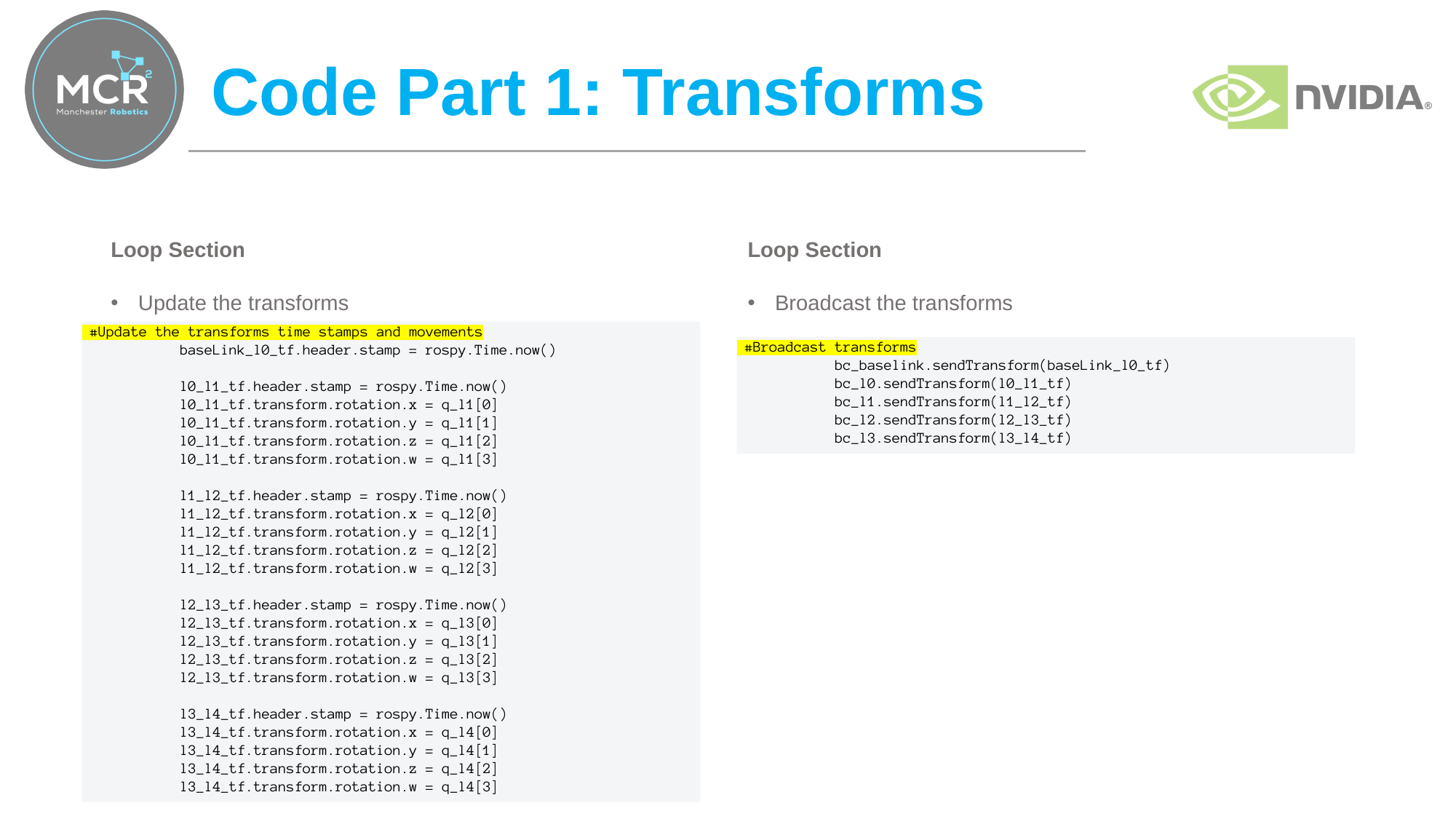

# Code Part 1: Transforms
Loop Section
Update the transforms

Loop Section
Broadcast the transforms

 #Update the transforms time stamps and movements
            baseLink_l0_tf.header.stamp = rospy.Time.now()

            l0_l1_tf.header.stamp = rospy.Time.now()
            l0_l1_tf.transform.rotation.x = q_l1[0]
            l0_l1_tf.transform.rotation.y = q_l1[1]
            l0_l1_tf.transform.rotation.z = q_l1[2]
            l0_l1_tf.transform.rotation.w = q_l1[3]

            l1_l2_tf.header.stamp = rospy.Time.now()
            l1_l2_tf.transform.rotation.x = q_l2[0]
            l1_l2_tf.transform.rotation.y = q_l2[1]
            l1_l2_tf.transform.rotation.z = q_l2[2]
            l1_l2_tf.transform.rotation.w = q_l2[3]

            l2_l3_tf.header.stamp = rospy.Time.now()
            l2_l3_tf.transform.rotation.x = q_l3[0]
            l2_l3_tf.transform.rotation.y = q_l3[1]
            l2_l3_tf.transform.rotation.z = q_l3[2]
            l2_l3_tf.transform.rotation.w = q_l3[3]

            l3_l4_tf.header.stamp = rospy.Time.now()
            l3_l4_tf.transform.rotation.x = q_l4[0]
            l3_l4_tf.transform.rotation.y = q_l4[1]
            l3_l4_tf.transform.rotation.z = q_l4[2]
            l3_l4_tf.transform.rotation.w = q_l4[3]
 #Broadcast transforms
            bc_baselink.sendTransform(baseLink_l0_tf)
            bc_l0.sendTransform(l0_l1_tf)
            bc_l1.sendTransform(l1_l2_tf)
            bc_l2.sendTransform(l2_l3_tf)
            bc_l3.sendTransform(l3_l4_tf)